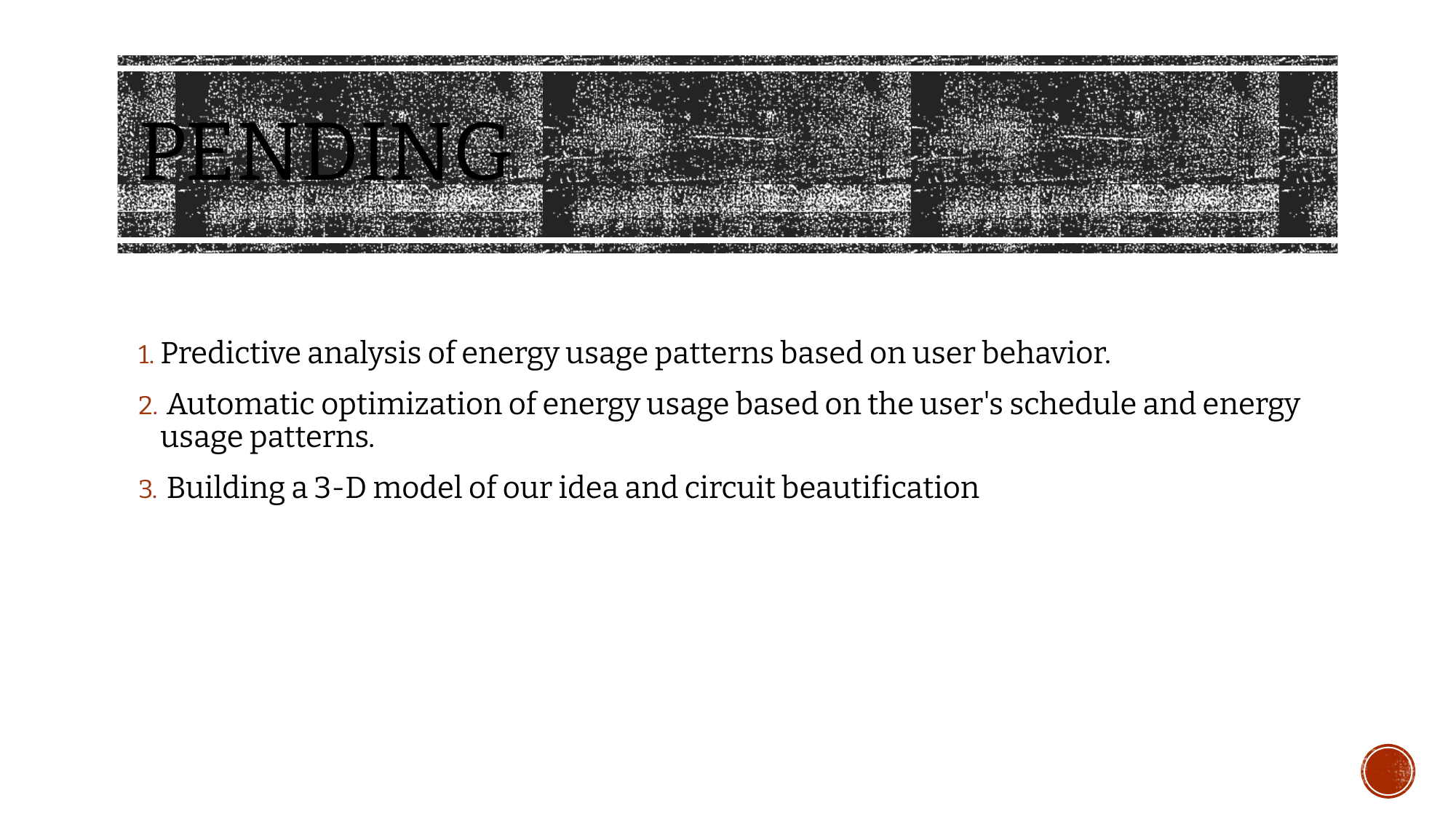

# Pending

Predictive analysis of energy usage patterns based on user behavior.
 Automatic optimization of energy usage based on the user's schedule and energy usage patterns.
 Building a 3-D model of our idea and circuit beautification